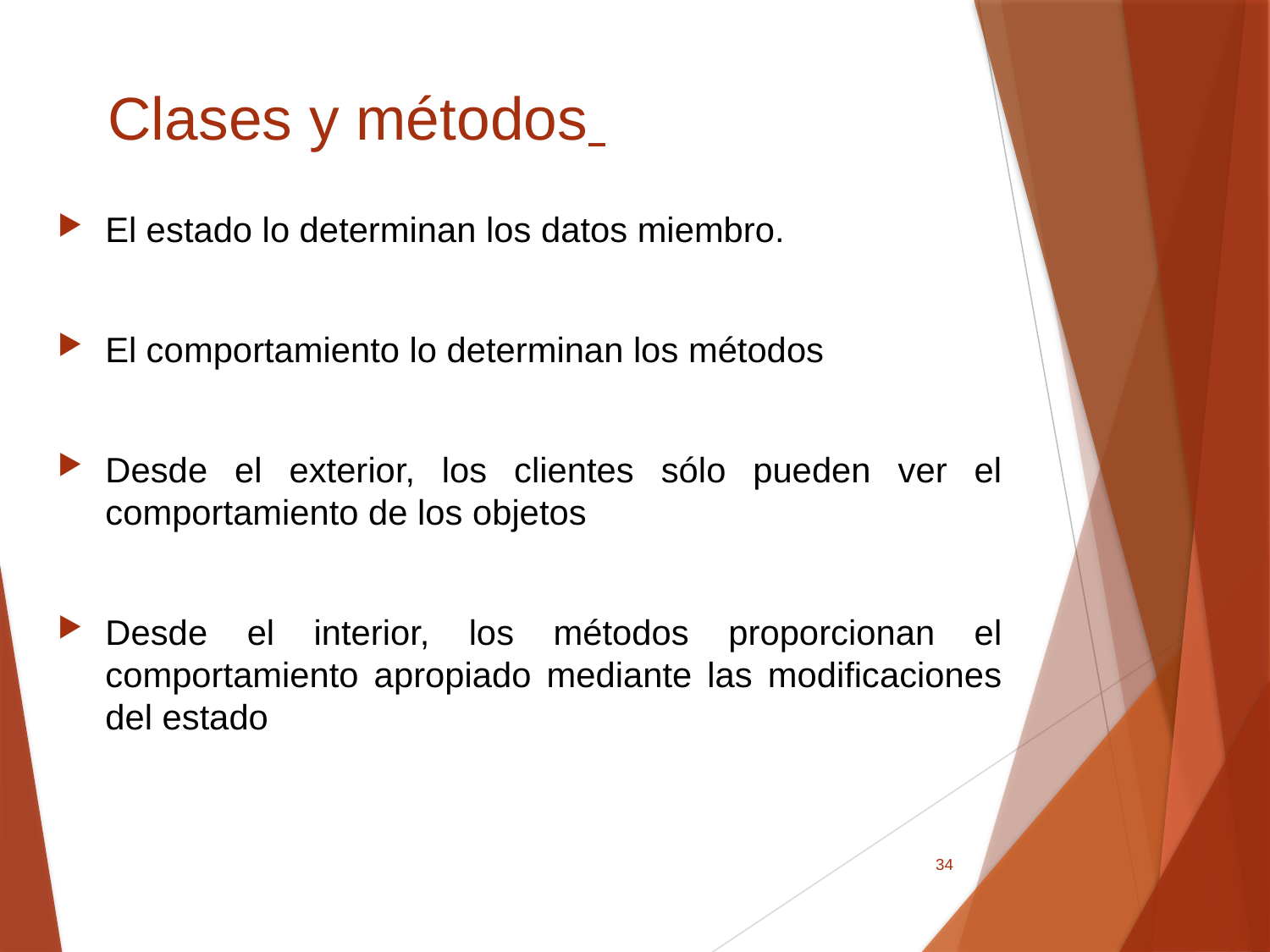

# Clases y métodos
El estado lo determinan los datos miembro.

El comportamiento lo determinan los métodos

Desde el exterior, los clientes sólo pueden ver el comportamiento de los objetos

Desde el interior, los métodos proporcionan el comportamiento apropiado mediante las modificaciones del estado
34